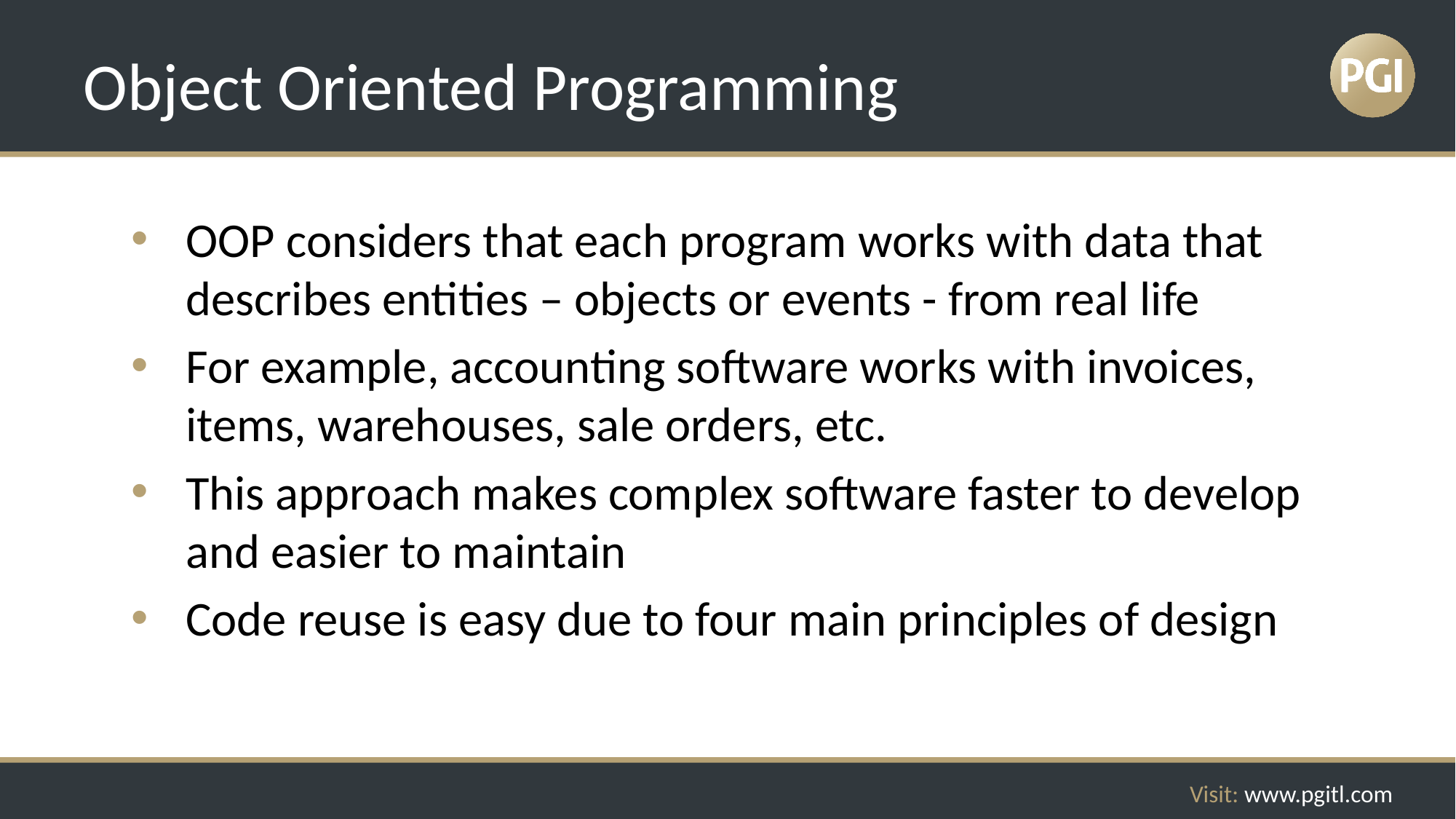

# Object Oriented Programming
OOP considers that each program works with data that describes entities – objects or events - from real life
For example, accounting software works with invoices, items, warehouses, sale orders, etc.
This approach makes complex software faster to develop and easier to maintain
Code reuse is easy due to four main principles of design